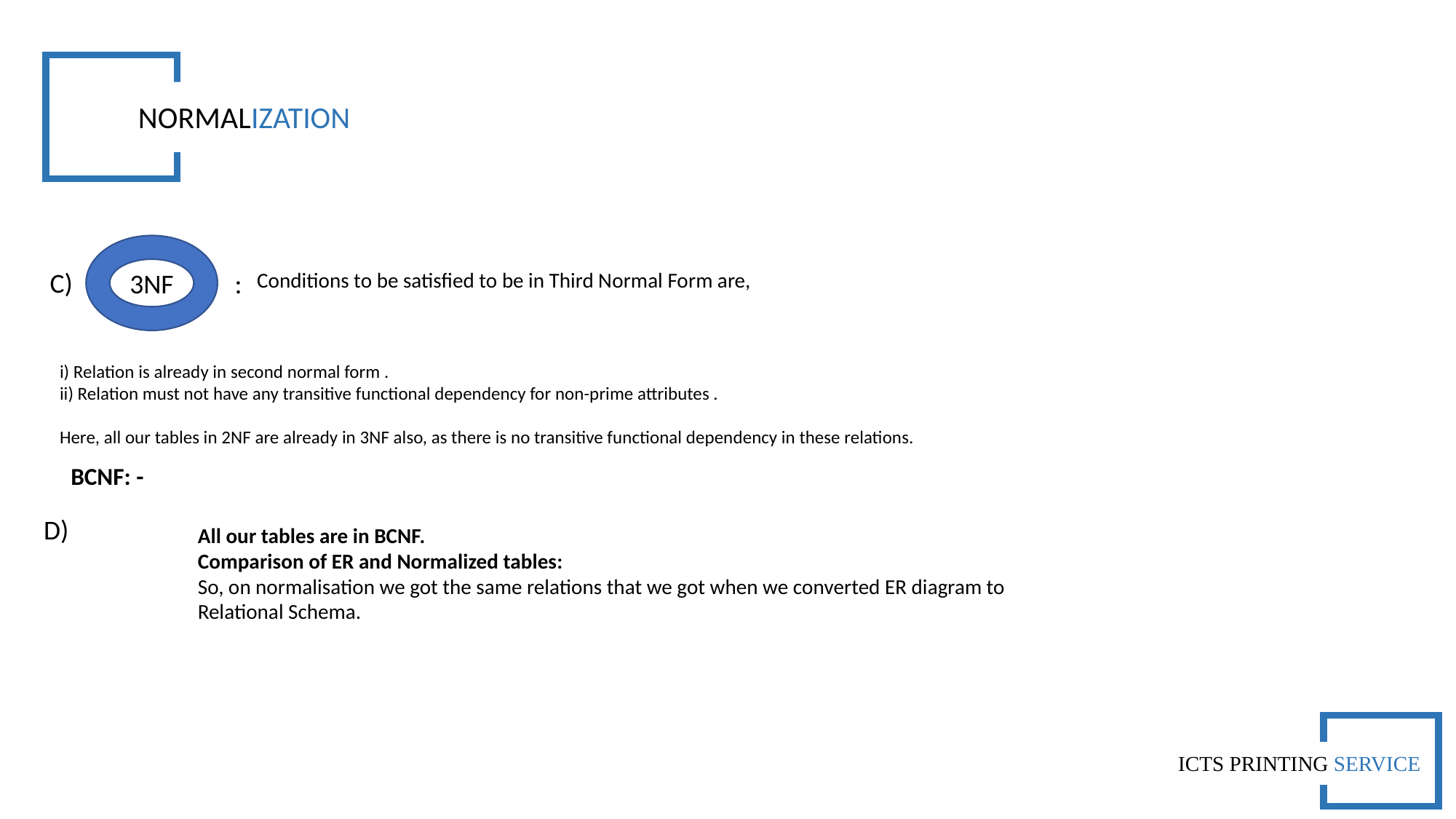

D
NORMALIZATION
3NF
C)
:
Conditions to be satisfied to be in Third Normal Form are,

i) Relation is already in second normal form .
ii) Relation must not have any transitive functional dependency for non-prime attributes .

Here, all our tables in 2NF are already in 3NF also, as there is no transitive functional dependency in these relations.

BCNF: -

D)
All our tables are in BCNF.
Comparison of ER and Normalized tables:
So, on normalisation we got the same relations that we got when we converted ER diagram to Relational Schema.

ICTS PRINTING SERVICE